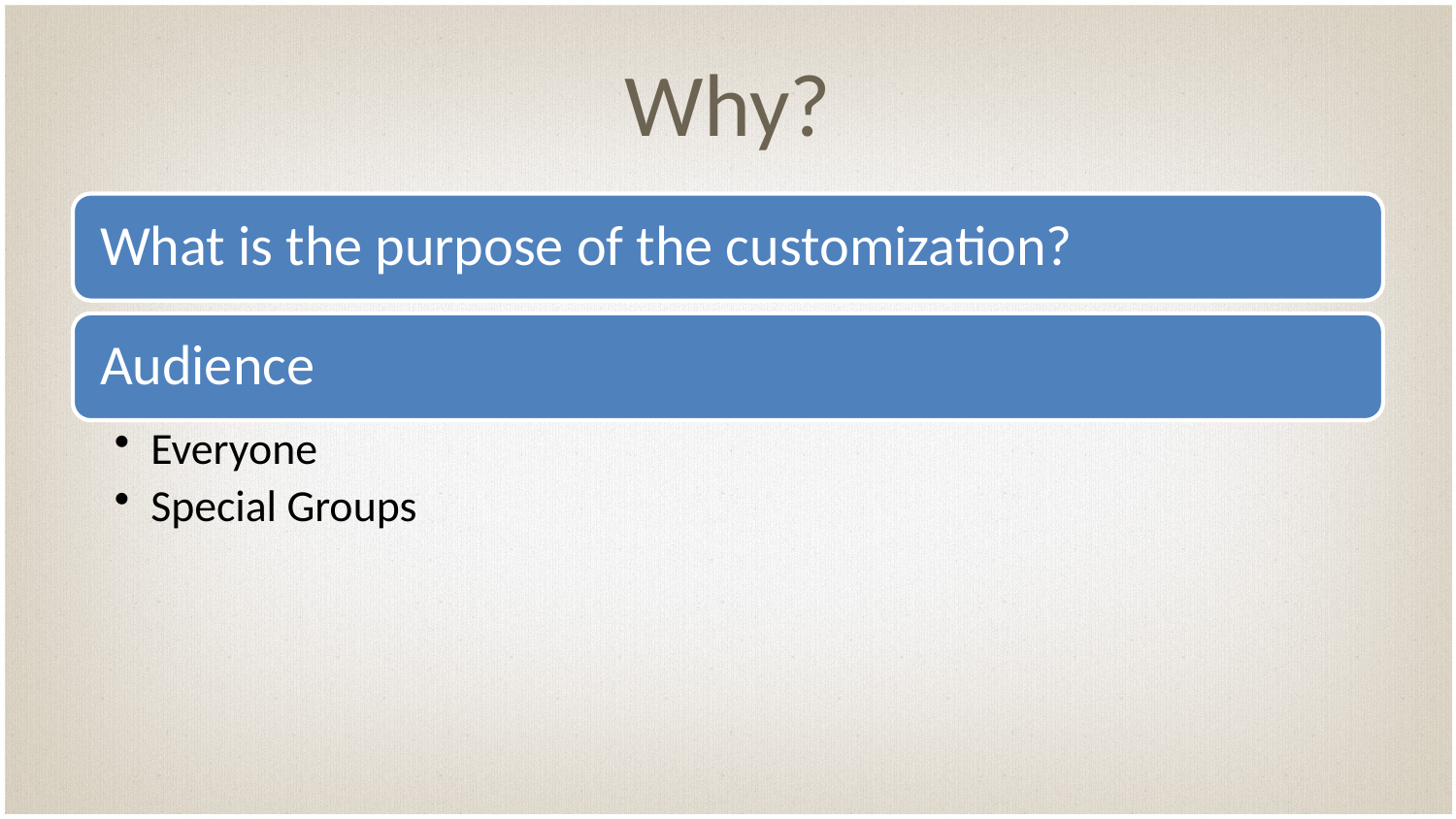

# Why?
What is the purpose of the customization?
Audience
Everyone
Special Groups